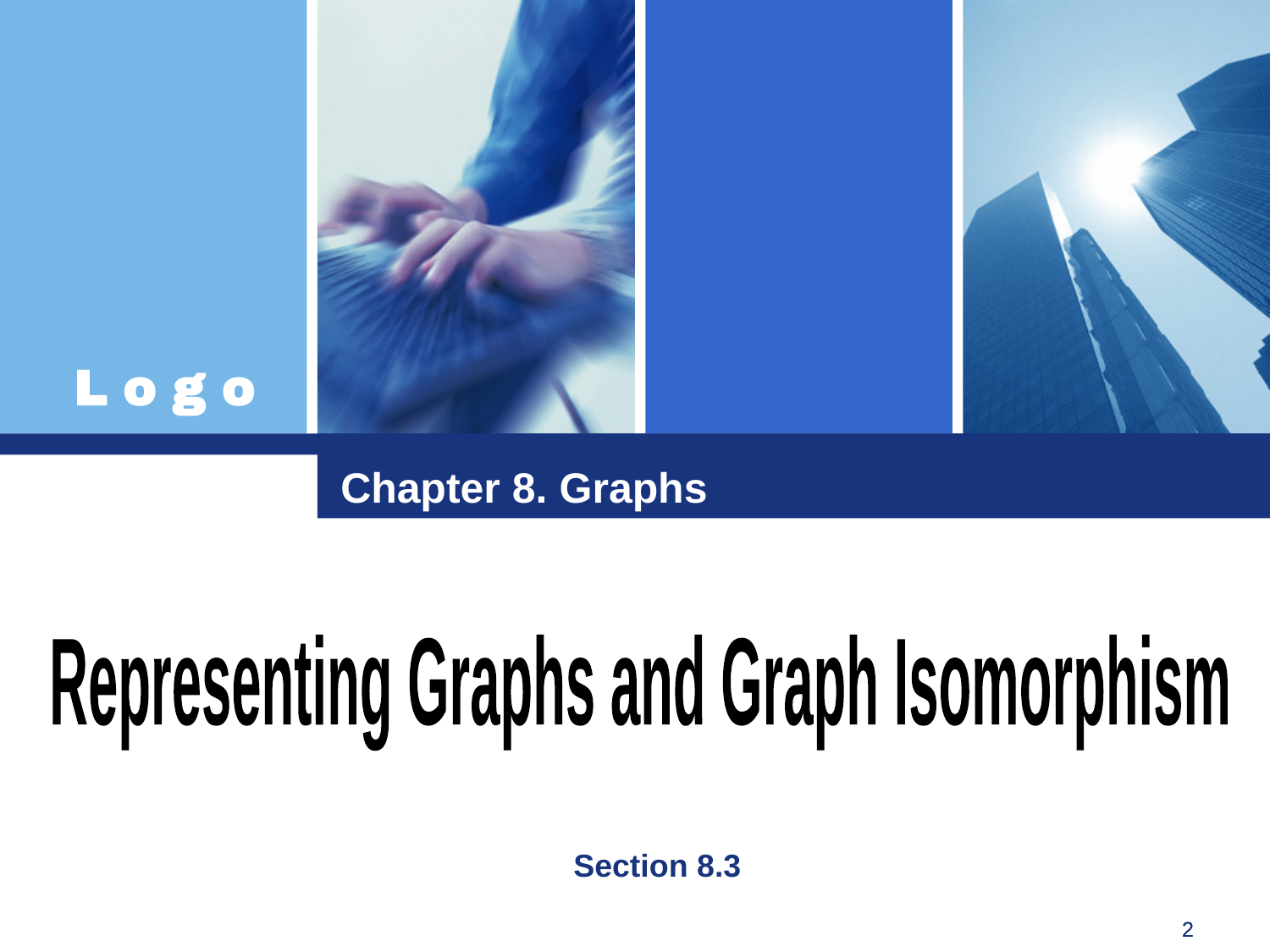

Chapter 8. Graphs
Representing Graphs and Graph Isomorphism
Section 8.3
2
2